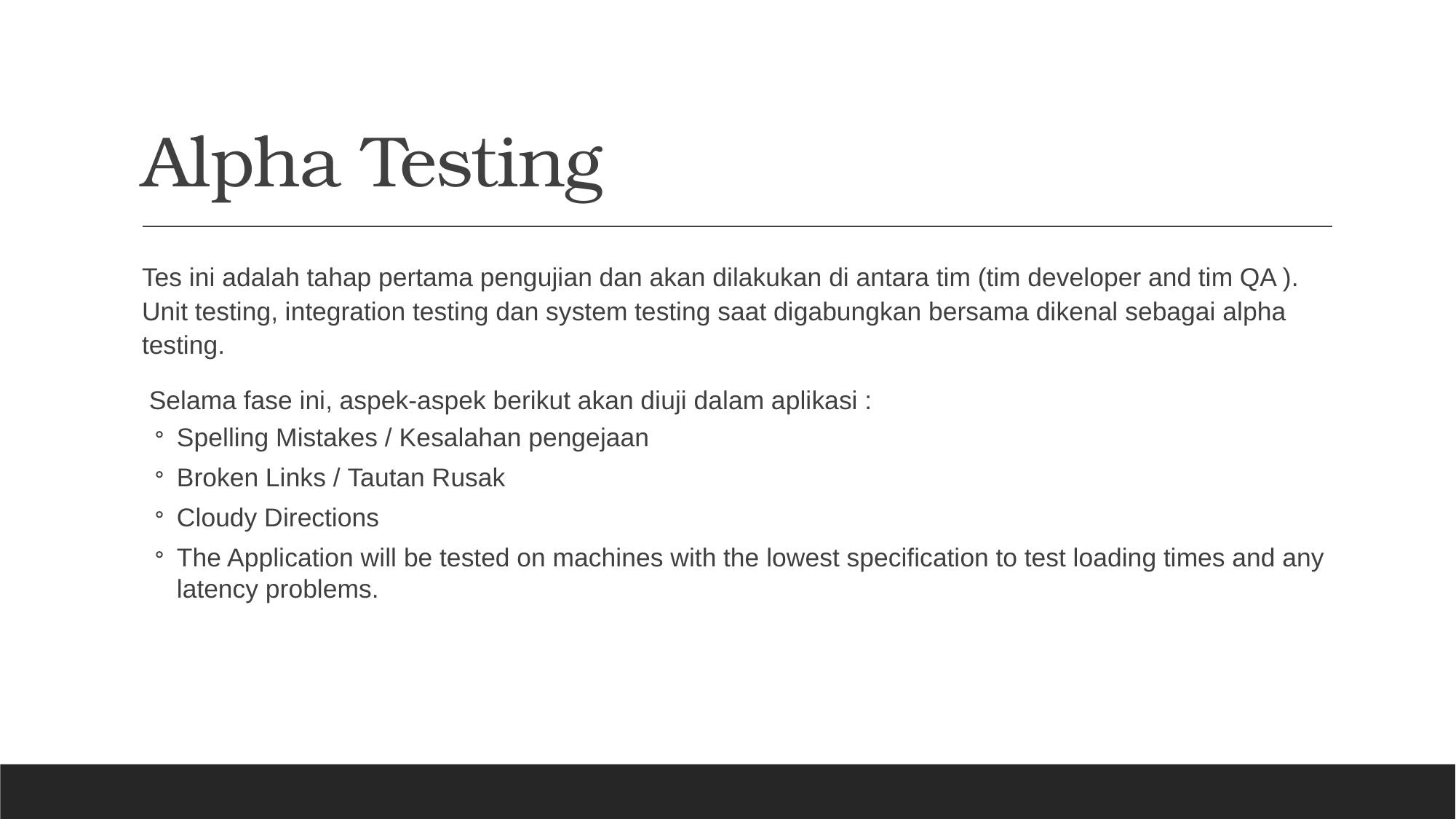

# Alpha Testing
Tes ini adalah tahap pertama pengujian dan akan dilakukan di antara tim (tim developer and tim QA ). Unit testing, integration testing dan system testing saat digabungkan bersama dikenal sebagai alpha testing.
 Selama fase ini, aspek-aspek berikut akan diuji dalam aplikasi :
Spelling Mistakes / Kesalahan pengejaan
Broken Links / Tautan Rusak
Cloudy Directions
The Application will be tested on machines with the lowest specification to test loading times and any latency problems.